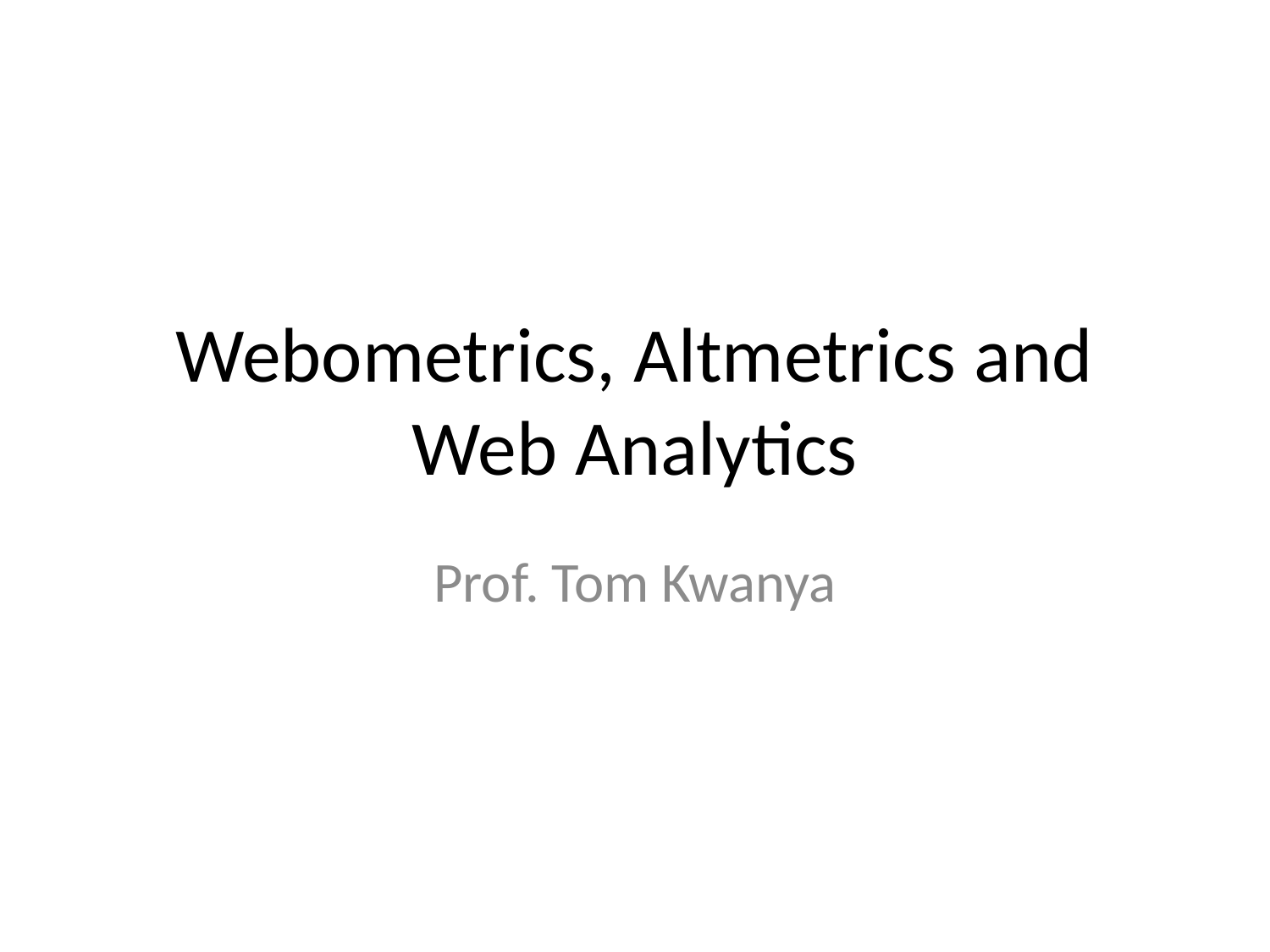

# Webometrics, Altmetrics and Web Analytics
Prof. Tom Kwanya